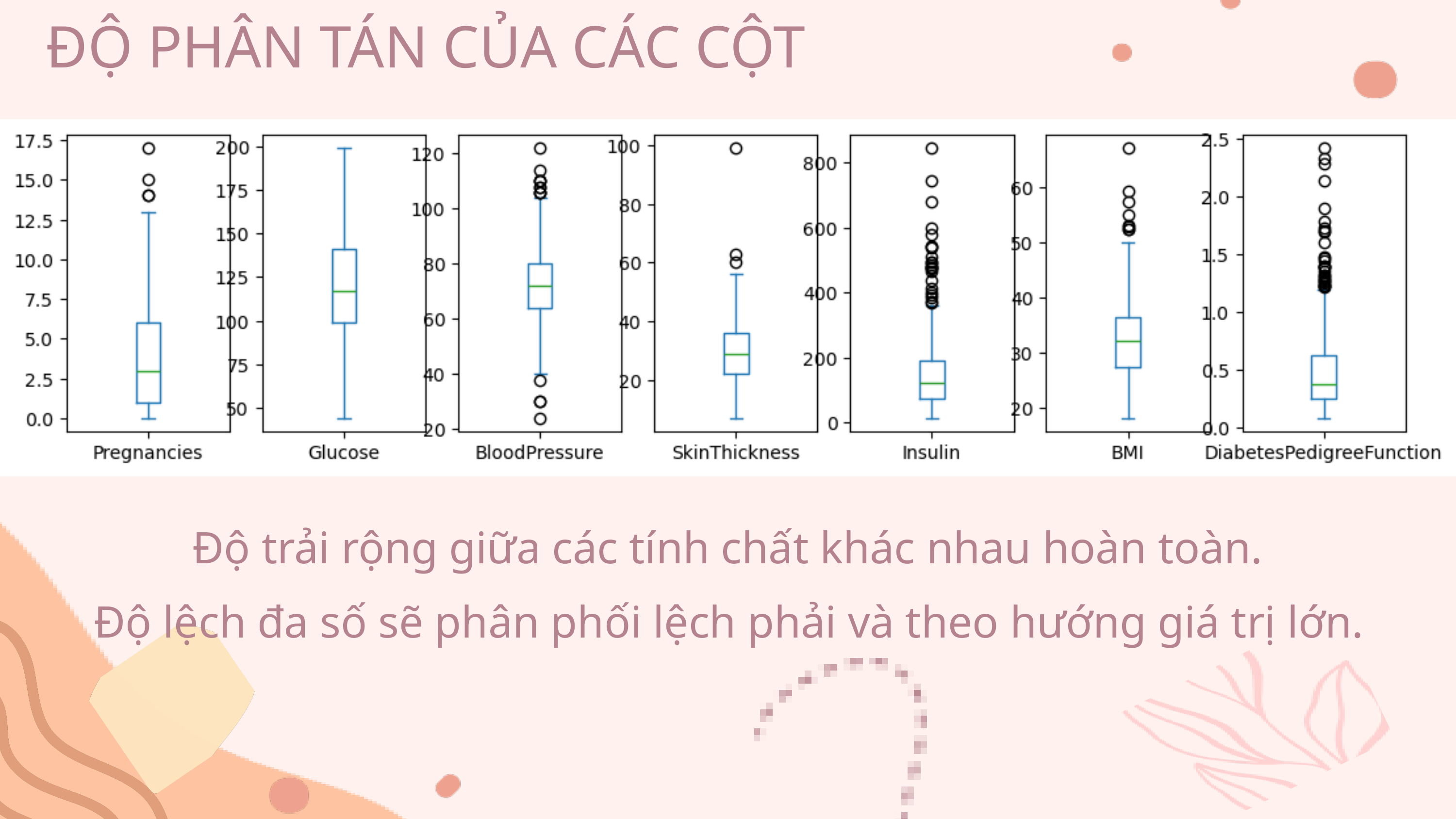

ĐỘ PHÂN TÁN CỦA CÁC CỘT

Độ trải rộng giữa các tính chất khác nhau hoàn toàn.
Độ lệch đa số sẽ phân phối lệch phải và theo hướng giá trị lớn.